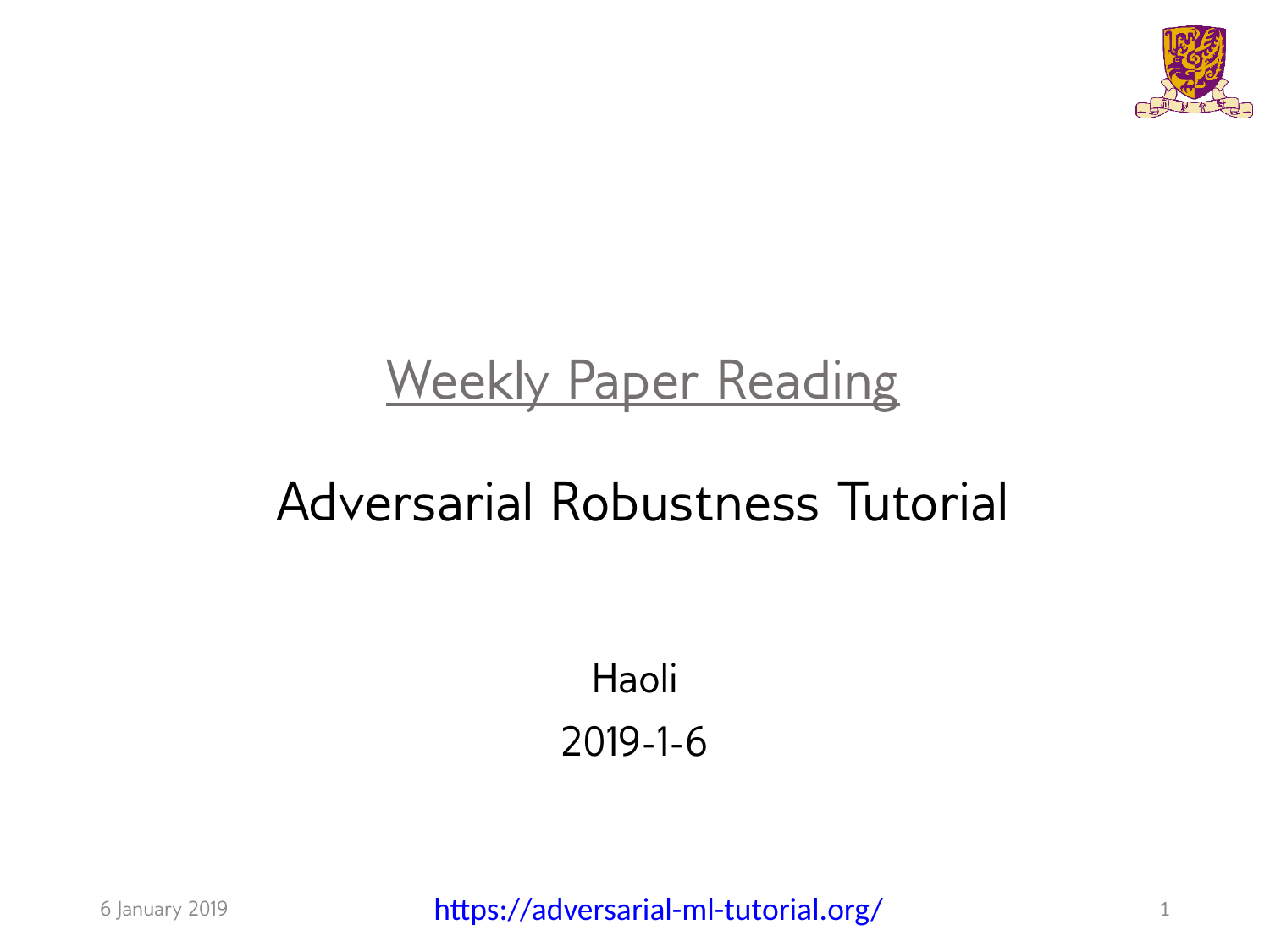

# Weekly Paper Reading Adversarial Robustness Tutorial
Haoli
2019-1-6
6 January 2019
https://adversarial-ml-tutorial.org/
1